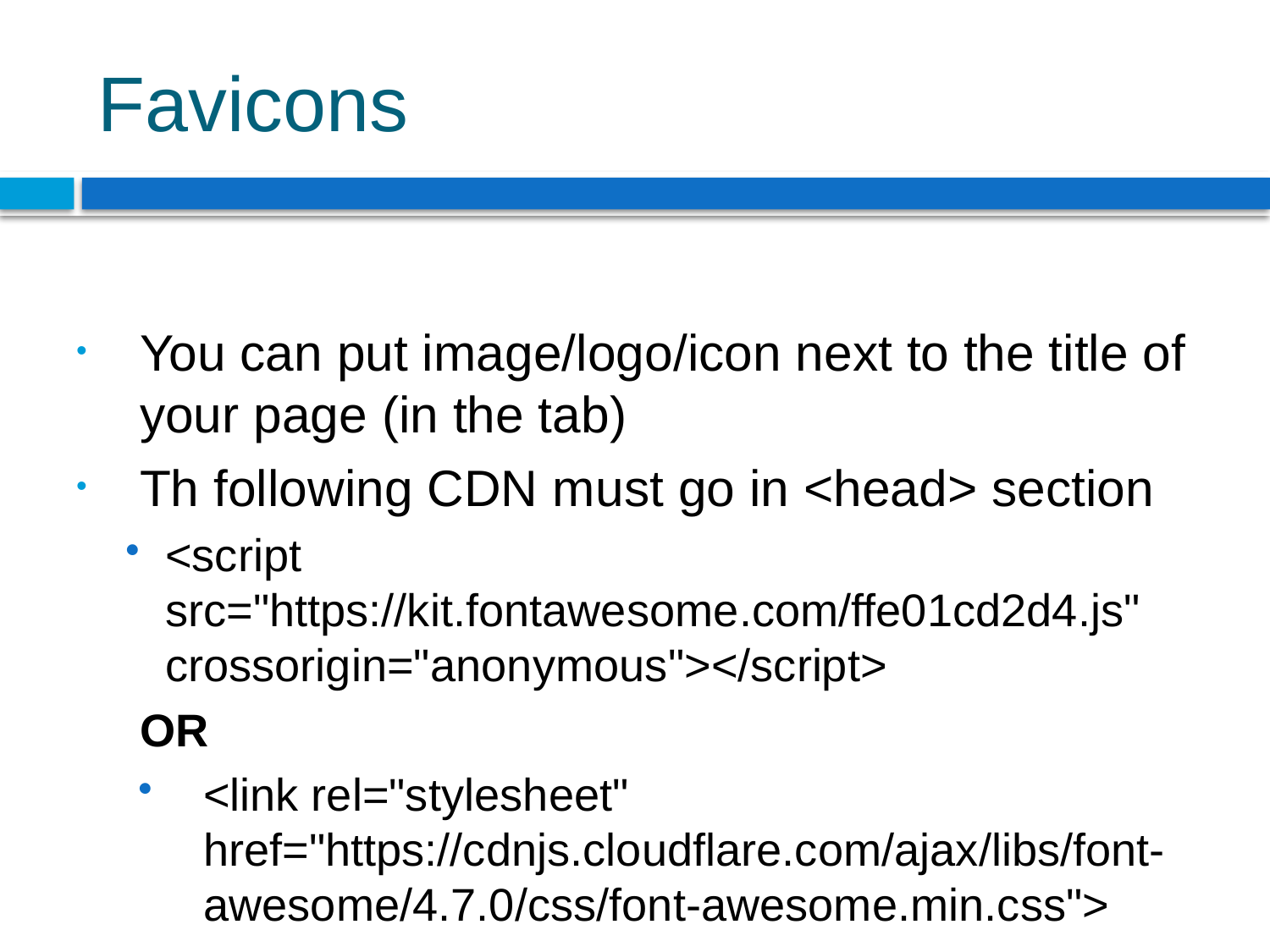

# Favicons
You can put image/logo/icon next to the title of your page (in the tab)
Th following CDN must go in <head> section
<script src="https://kit.fontawesome.com/ffe01cd2d4.js" crossorigin="anonymous"></script>
OR
<link rel="stylesheet" href="https://cdnjs.cloudflare.com/ajax/libs/font-awesome/4.7.0/css/font-awesome.min.css">